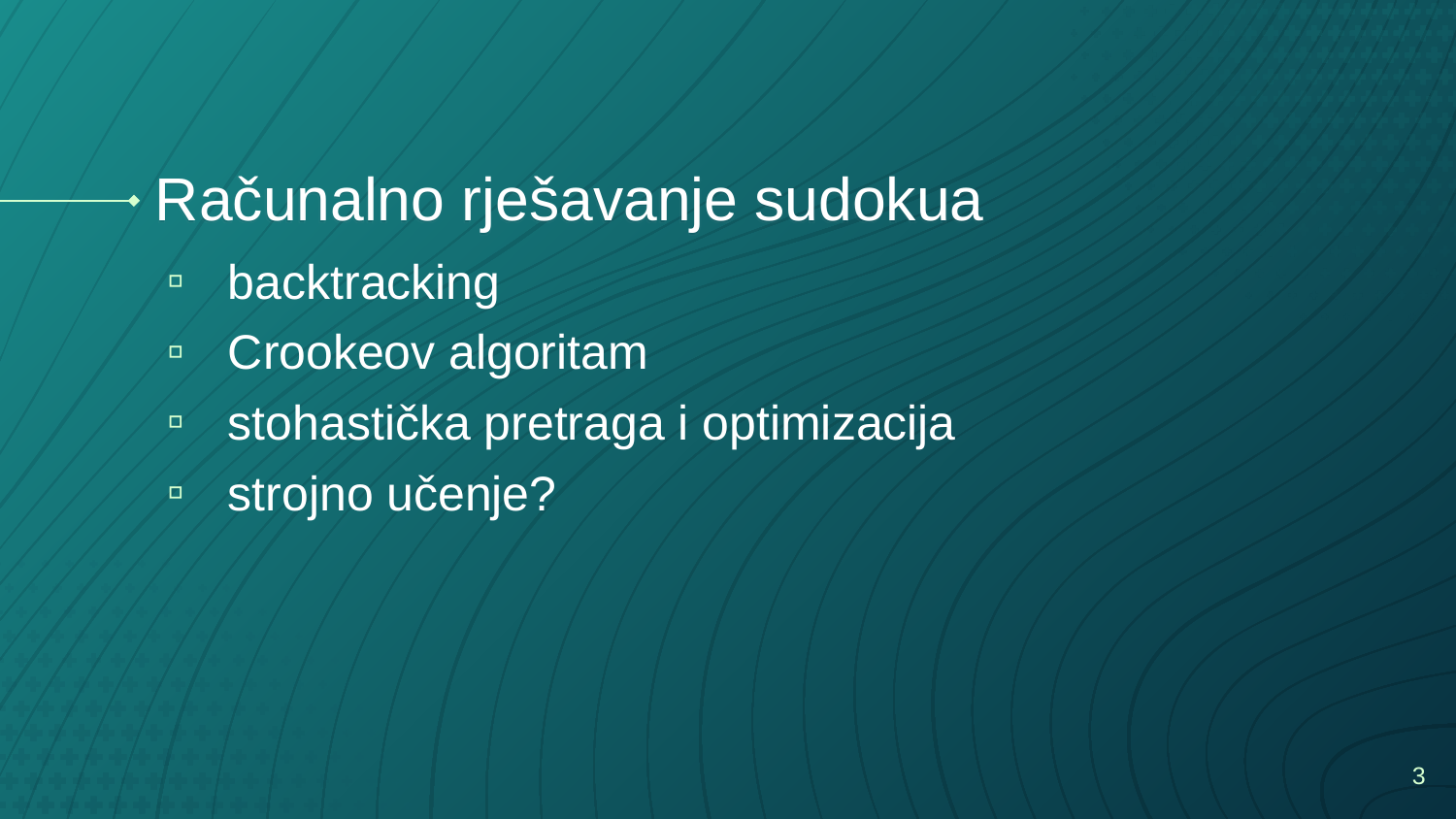

# Računalno rješavanje sudokua
backtracking
Crookeov algoritam
stohastička pretraga i optimizacija
strojno učenje?
3